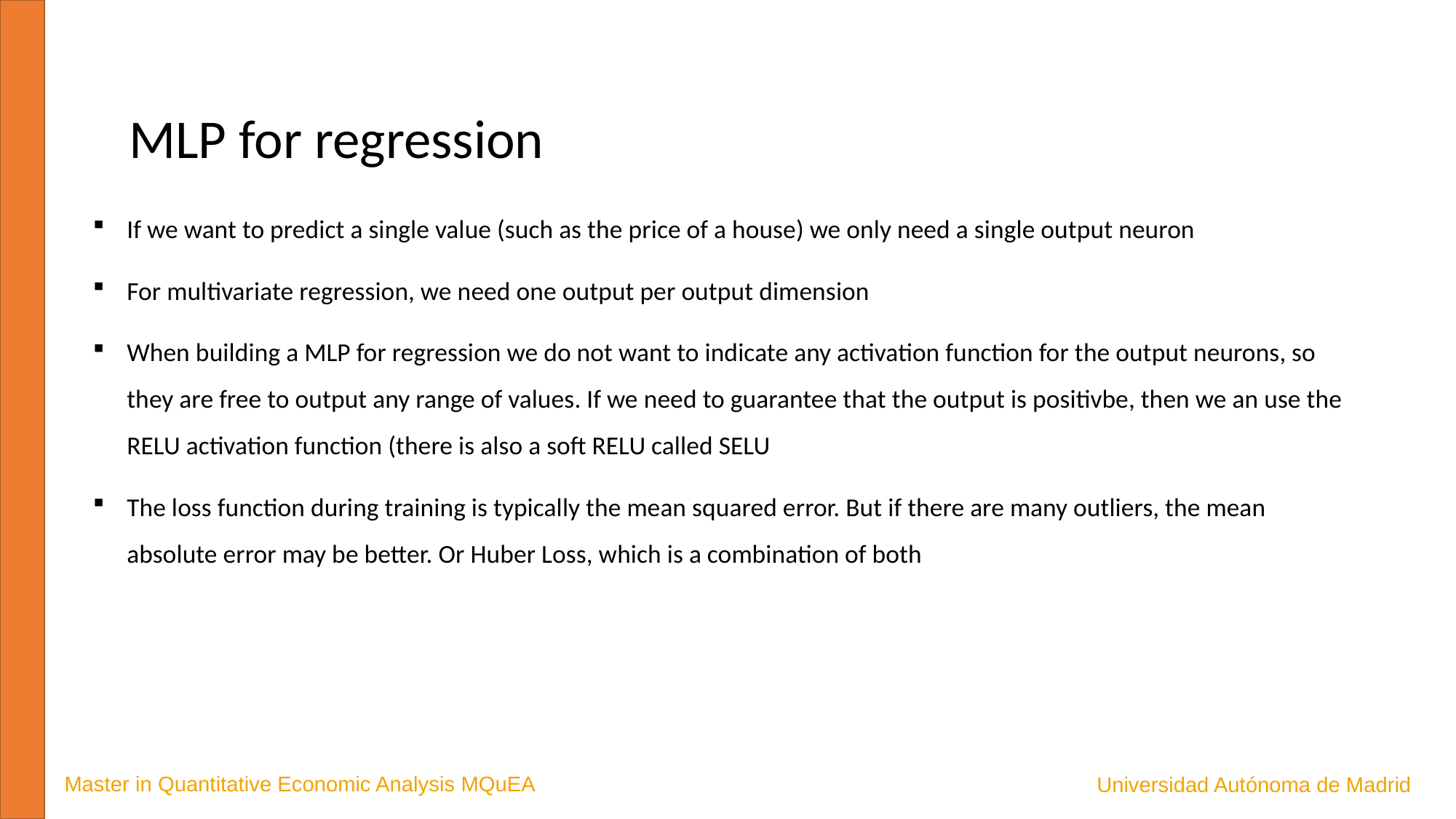

MLP for regression
If we want to predict a single value (such as the price of a house) we only need a single output neuron
For multivariate regression, we need one output per output dimension
When building a MLP for regression we do not want to indicate any activation function for the output neurons, so they are free to output any range of values. If we need to guarantee that the output is positivbe, then we an use the RELU activation function (there is also a soft RELU called SELU
The loss function during training is typically the mean squared error. But if there are many outliers, the mean absolute error may be better. Or Huber Loss, which is a combination of both
Master in Quantitative Economic Analysis MQuEA
Universidad Autónoma de Madrid